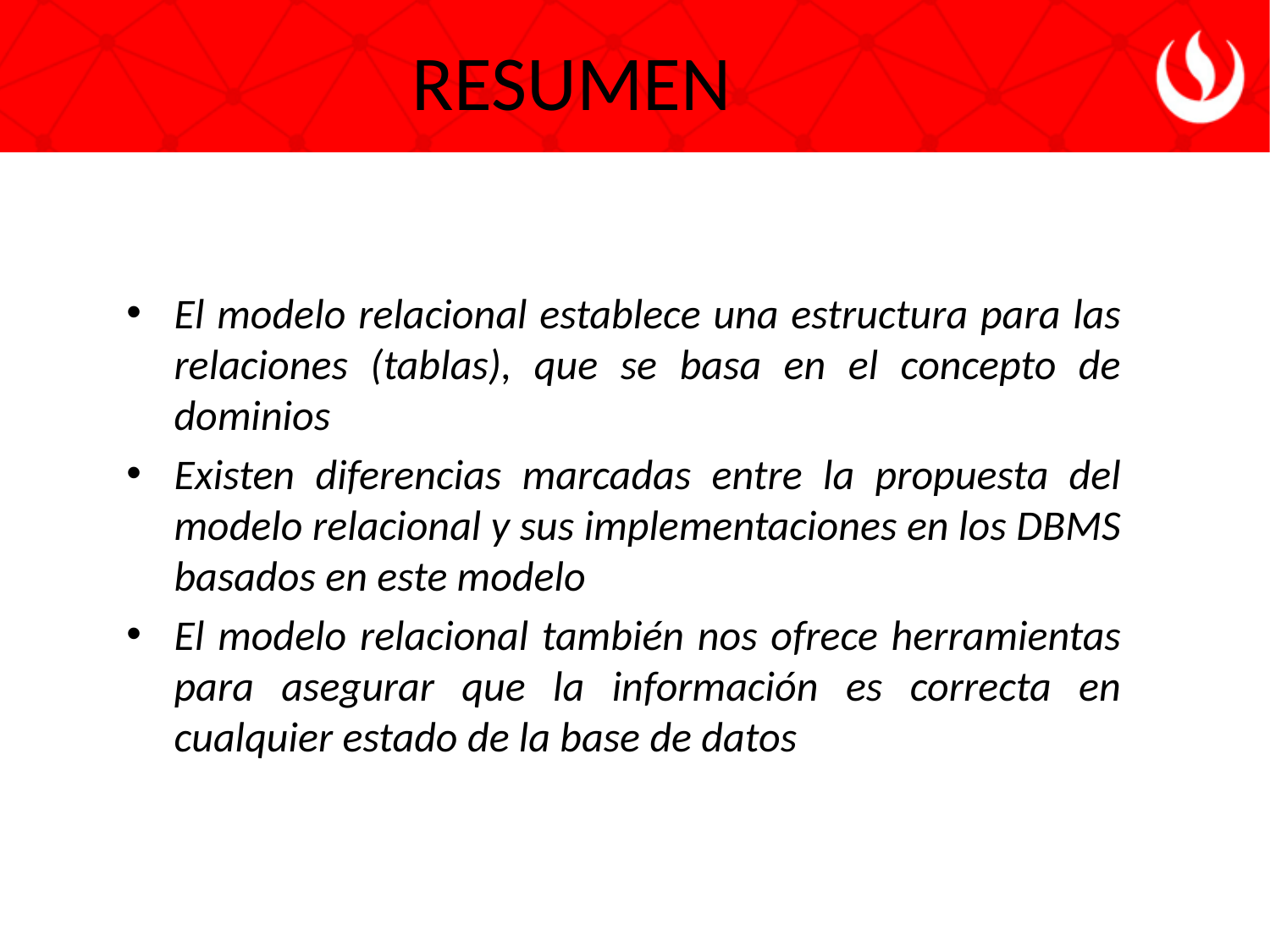

RESUMEN
El modelo relacional establece una estructura para las relaciones (tablas), que se basa en el concepto de dominios
Existen diferencias marcadas entre la propuesta del modelo relacional y sus implementaciones en los DBMS basados en este modelo
El modelo relacional también nos ofrece herramientas para asegurar que la información es correcta en cualquier estado de la base de datos